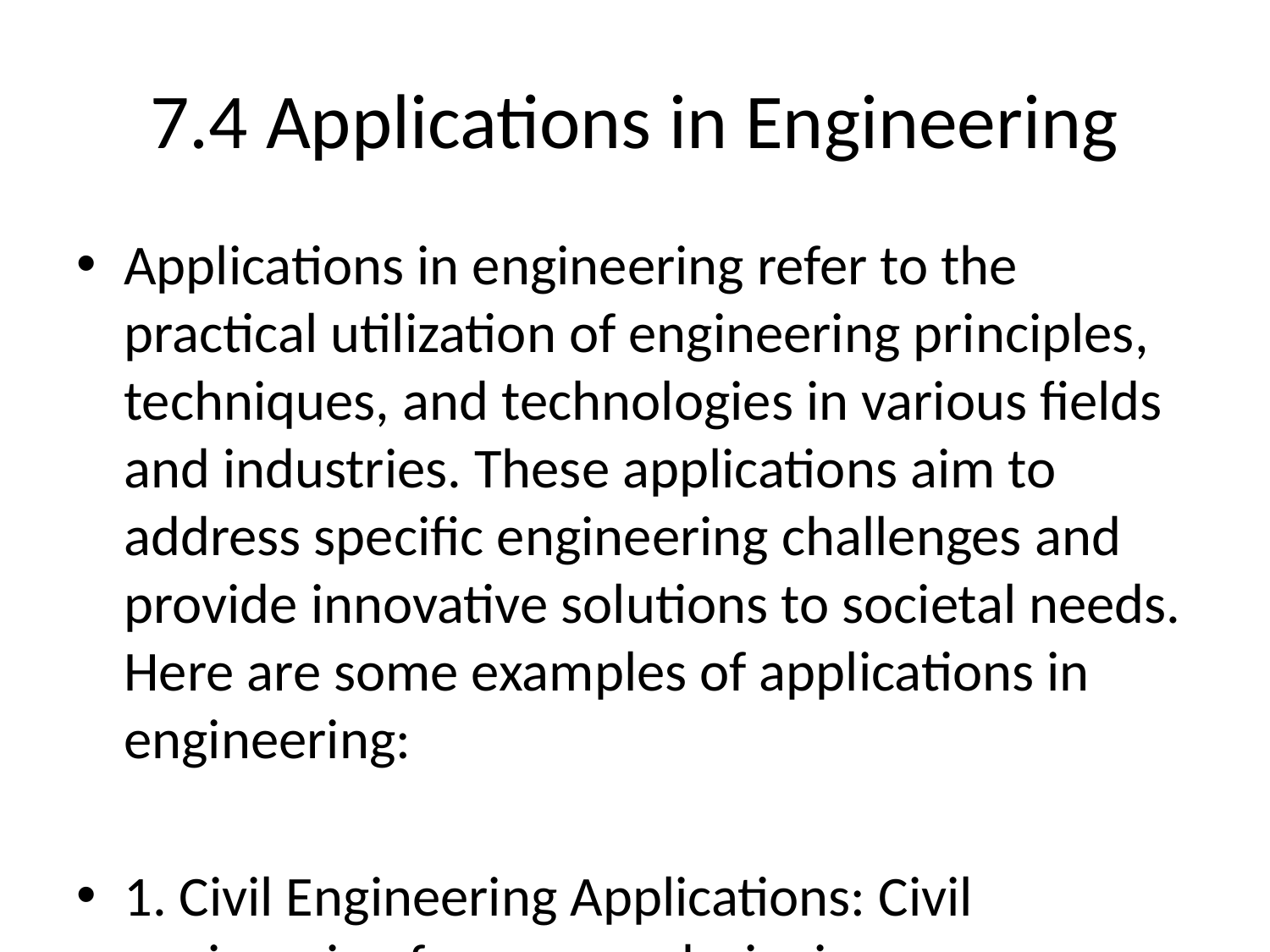

# 7.4 Applications in Engineering
Applications in engineering refer to the practical utilization of engineering principles, techniques, and technologies in various fields and industries. These applications aim to address specific engineering challenges and provide innovative solutions to societal needs. Here are some examples of applications in engineering:

1. Civil Engineering Applications: Civil engineering focuses on designing, constructing, and maintaining infrastructure projects like buildings, roads, bridges, dams, and airports. This encompasses everything from structural analysis and design to project management and construction techniques.

2. Mechanical Engineering Applications: Mechanical engineering involves the design and development of machines, engines, and systems. It has broad applications in industries such as automotive, aerospace, power generation, and manufacturing. Mechanical engineers design and analyze components, machines, and systems, ensuring their efficiency and functionality.

3. Electrical Engineering Applications: Electrical engineering deals with the study and application of electricity, electronics, and electromagnetism. It encompasses areas like power systems, telecommunications, control systems, and integrated circuit design. Electrical engineers develop and maintain electrical infrastructure, design electronic devices, and solve complex electrical problems.

4. Chemical Engineering Applications: Chemical engineering combines principles of chemistry, physics, and engineering to design and operate large-scale industrial processes. Applications include the production of chemicals, pharmaceuticals, petroleum refining, and environmental engineering. Chemical engineers apply their knowledge to optimize production processes, ensure safety, and mitigate environmental impacts.

5. Aerospace Engineering Applications: Aerospace engineering focuses on the design, manufacturing, and operation of aircraft, spacecraft, and related systems. Applications include aircraft design, propulsion systems, avionics, and space exploration. Aerospace engineers work on developing efficient and reliable aerospace technologies.

6. Environmental Engineering Applications: Environmental engineering involves designing and implementing solutions to protect and improve the environment. This field addresses issues like water and air pollution, waste management, and sustainable development. Environmental engineers develop methods to control pollution, design wastewater treatment systems, and implement sustainable practices.

7. Biomedical Engineering Applications: Biomedical engineering combines knowledge from engineering and medical sciences to develop innovations that improve healthcare and quality of life. Applications include medical equipment design, bioinformatics, tissue engineering, and rehabilitation engineering. Biomedical engineers design and develop medical devices, prosthetics, and imaging systems, contributing to advancements in healthcare.

These are just a few examples of the numerous applications in engineering. The field is vast and continually evolving, with engineers playing a crucial role in developing innovative solutions to meet the needs of society.